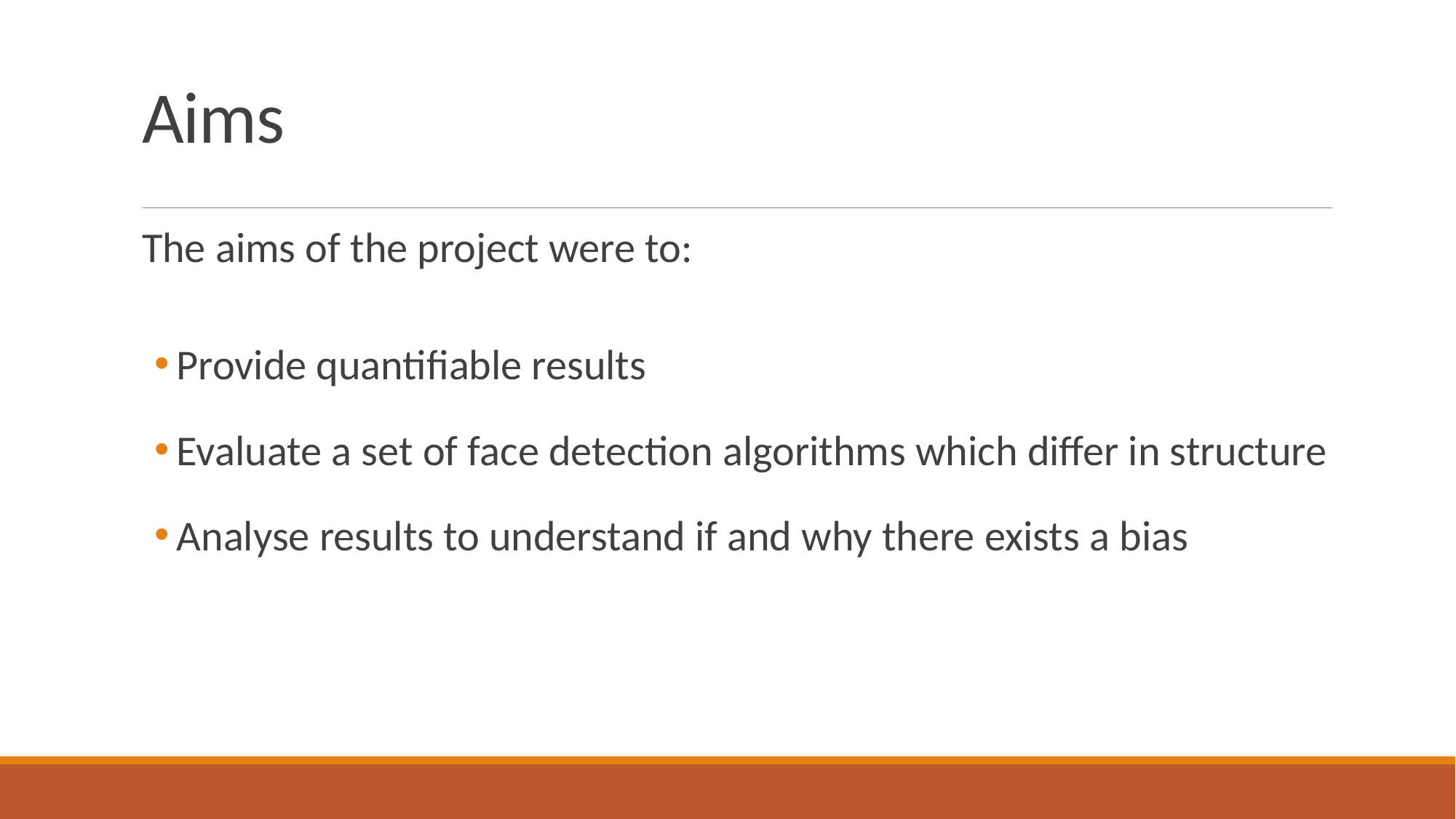

# Aims
The aims of the project were to:

Provide quantifiable results
Evaluate a set of face detection algorithms which differ in structure
Analyse results to understand if and why there exists a bias